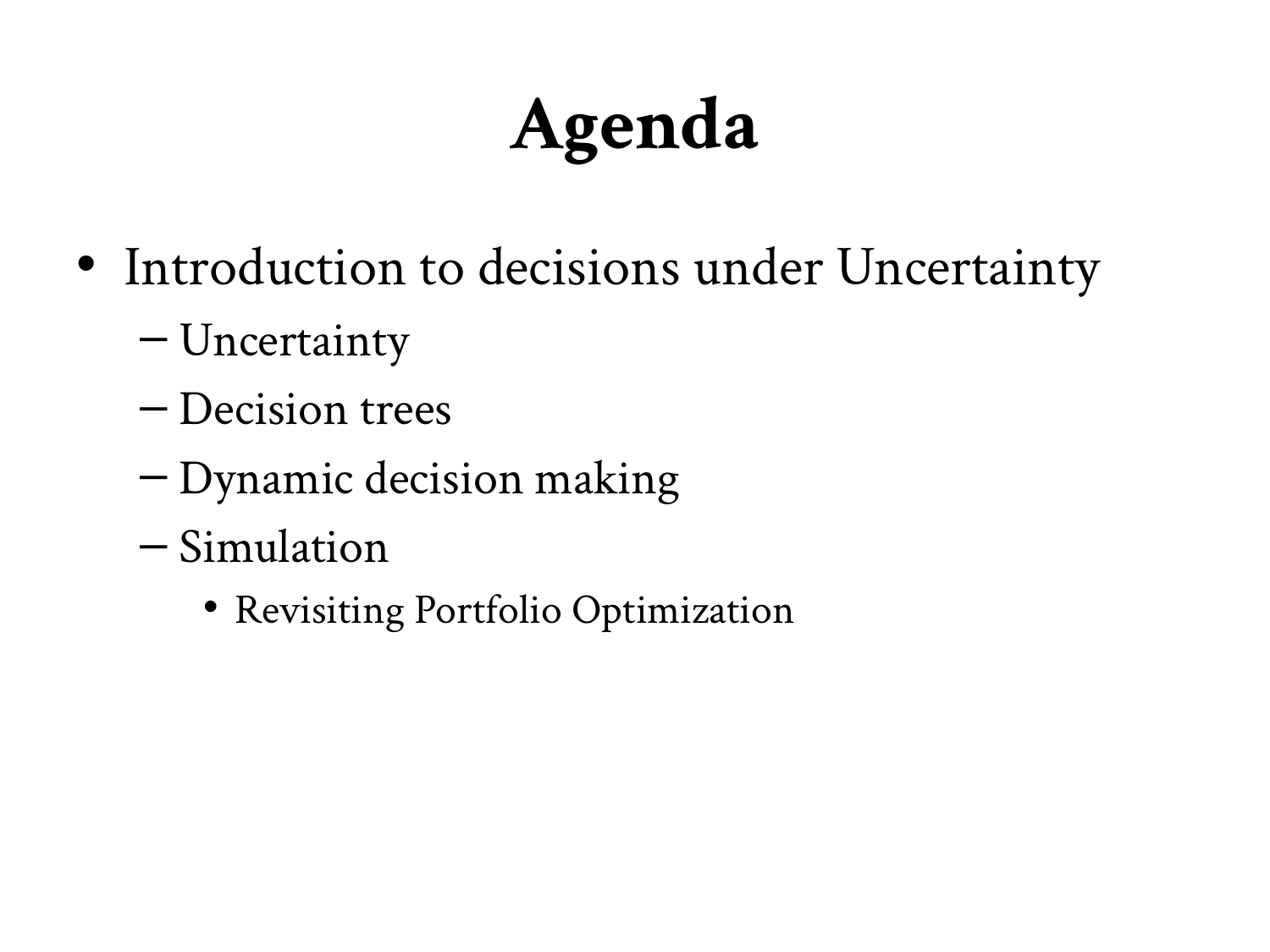

# Agenda
Introduction to decisions under Uncertainty
Uncertainty
Decision trees
Dynamic decision making
Simulation
Revisiting Portfolio Optimization